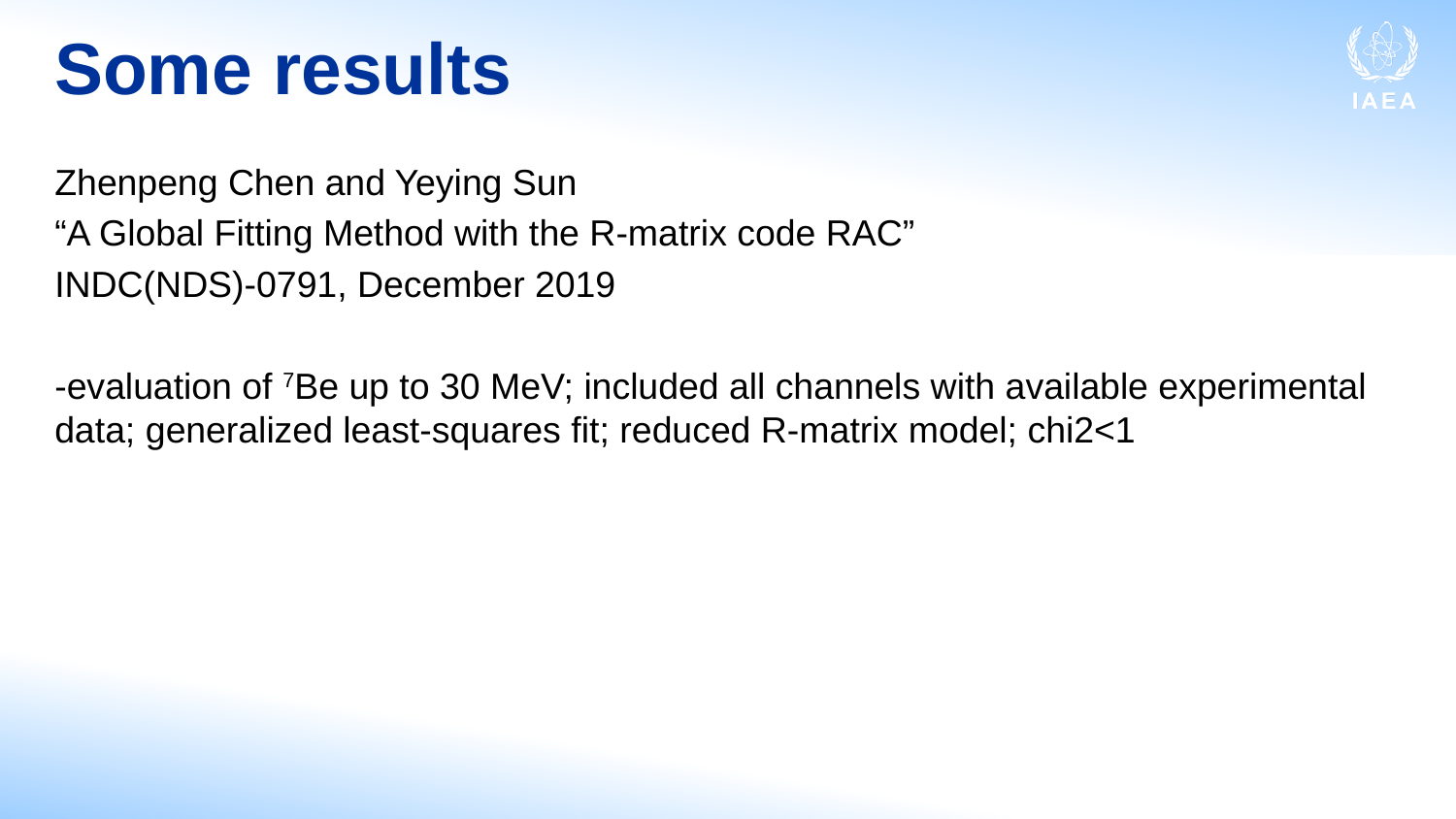

# Some results
Zhenpeng Chen and Yeying Sun
“A Global Fitting Method with the R-matrix code RAC”
INDC(NDS)-0791, December 2019

-evaluation of 7Be up to 30 MeV; included all channels with available experimental data; generalized least-squares fit; reduced R-matrix model; chi2<1